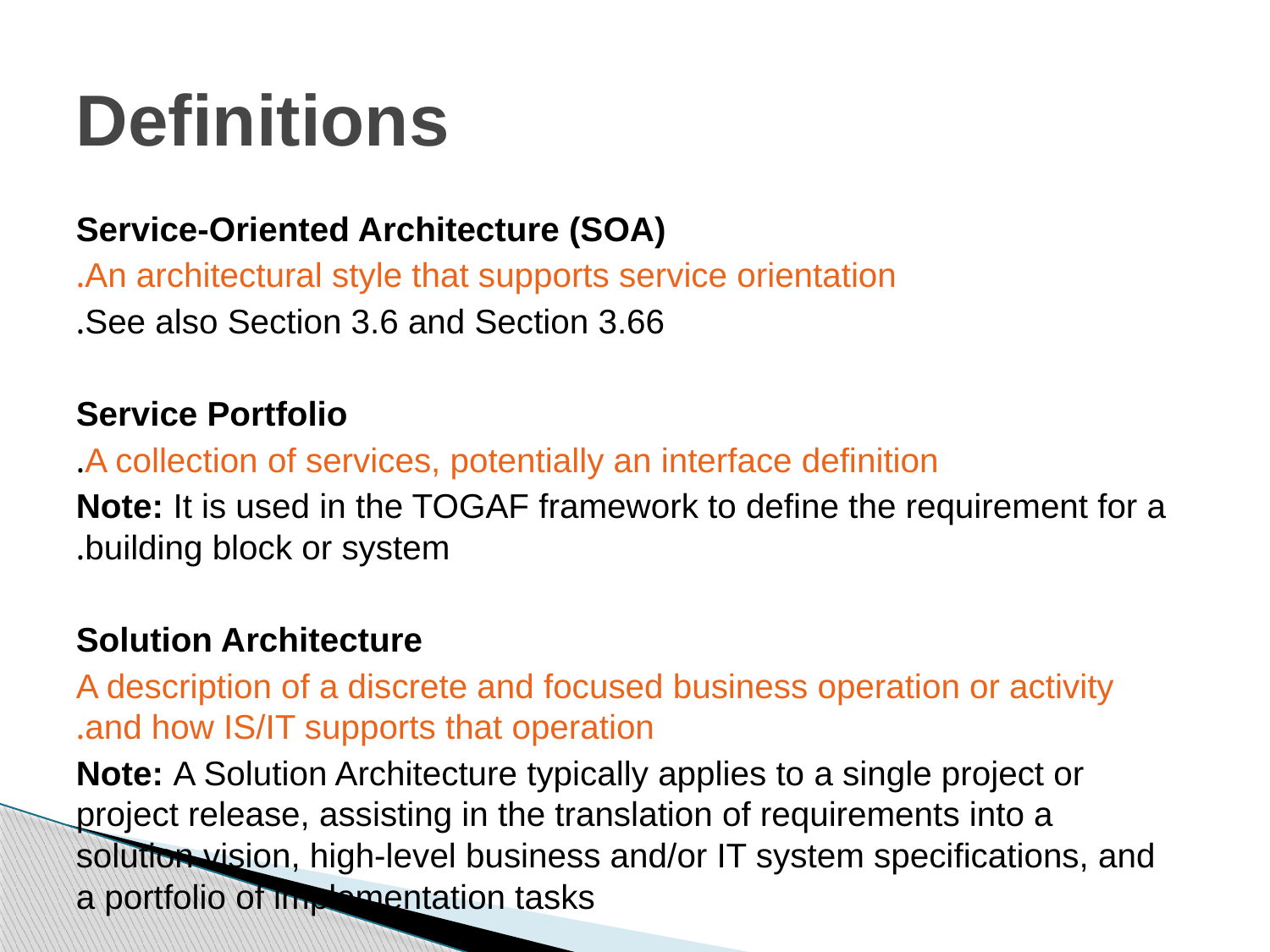

# Definitions
Service-Oriented Architecture (SOA)
An architectural style that supports service orientation.
See also Section 3.6 and Section 3.66.

Service Portfolio
A collection of services, potentially an interface definition.
Note: It is used in the TOGAF framework to define the requirement for a building block or system.

Solution Architecture
A description of a discrete and focused business operation or activity and how IS/IT supports that operation.
Note: A Solution Architecture typically applies to a single project or project release, assisting in the translation of requirements into a solution vision, high-level business and/or IT system specifications, and a portfolio of implementation tasks